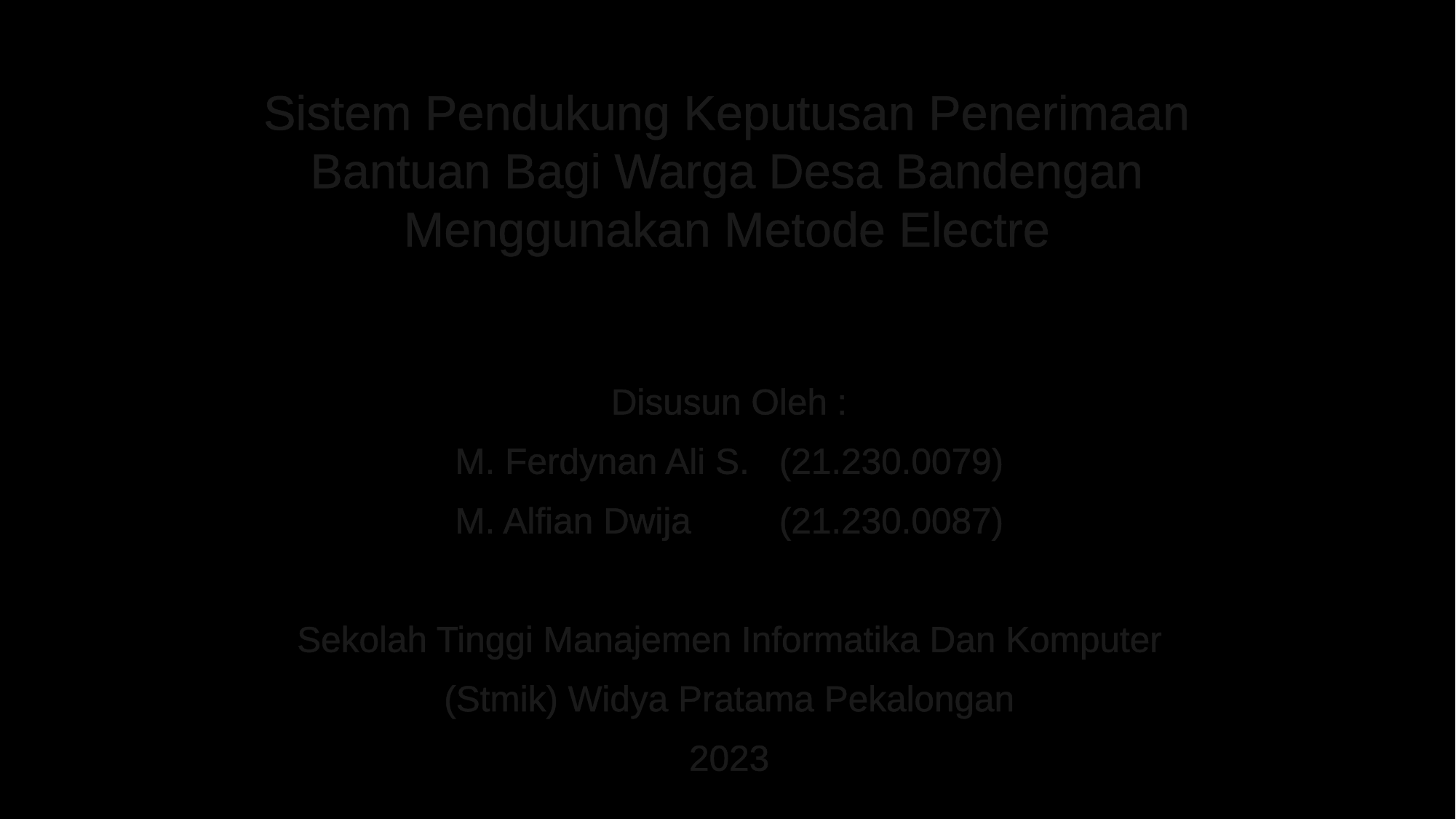

# Sistem Pendukung Keputusan Penerimaan Bantuan Bagi Warga Desa Bandengan Menggunakan Metode Electre
Disusun Oleh :
M. Ferdynan Ali S. 	(21.230.0079)
M. Alfian Dwija 		(21.230.0087)

Sekolah Tinggi Manajemen Informatika Dan Komputer
(Stmik) Widya Pratama Pekalongan
2023